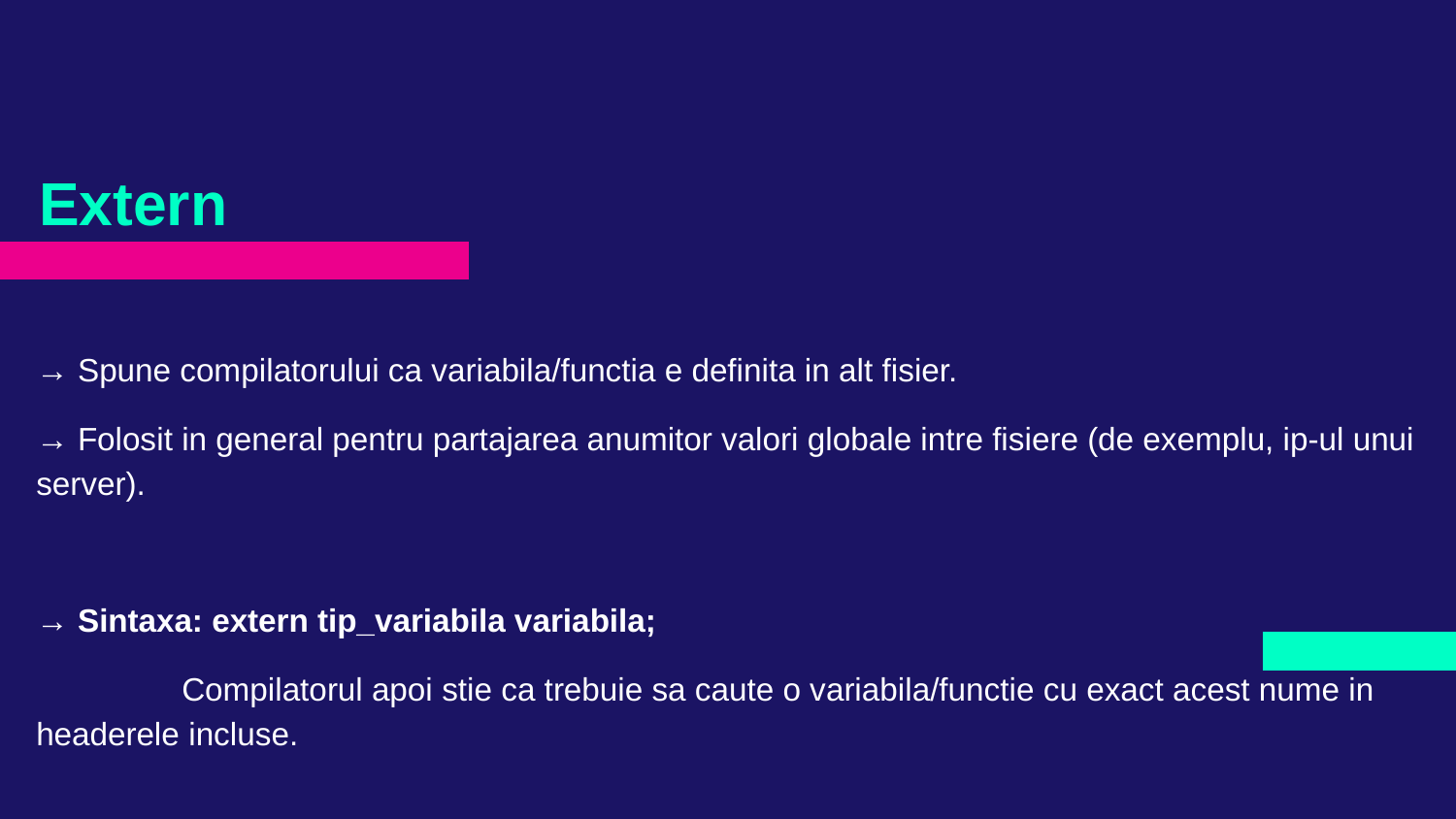

# Extern
→ Spune compilatorului ca variabila/functia e definita in alt fisier.
→ Folosit in general pentru partajarea anumitor valori globale intre fisiere (de exemplu, ip-ul unui server).

→ Sintaxa: extern tip_variabila variabila;
	Compilatorul apoi stie ca trebuie sa caute o variabila/functie cu exact acest nume in
headerele incluse.